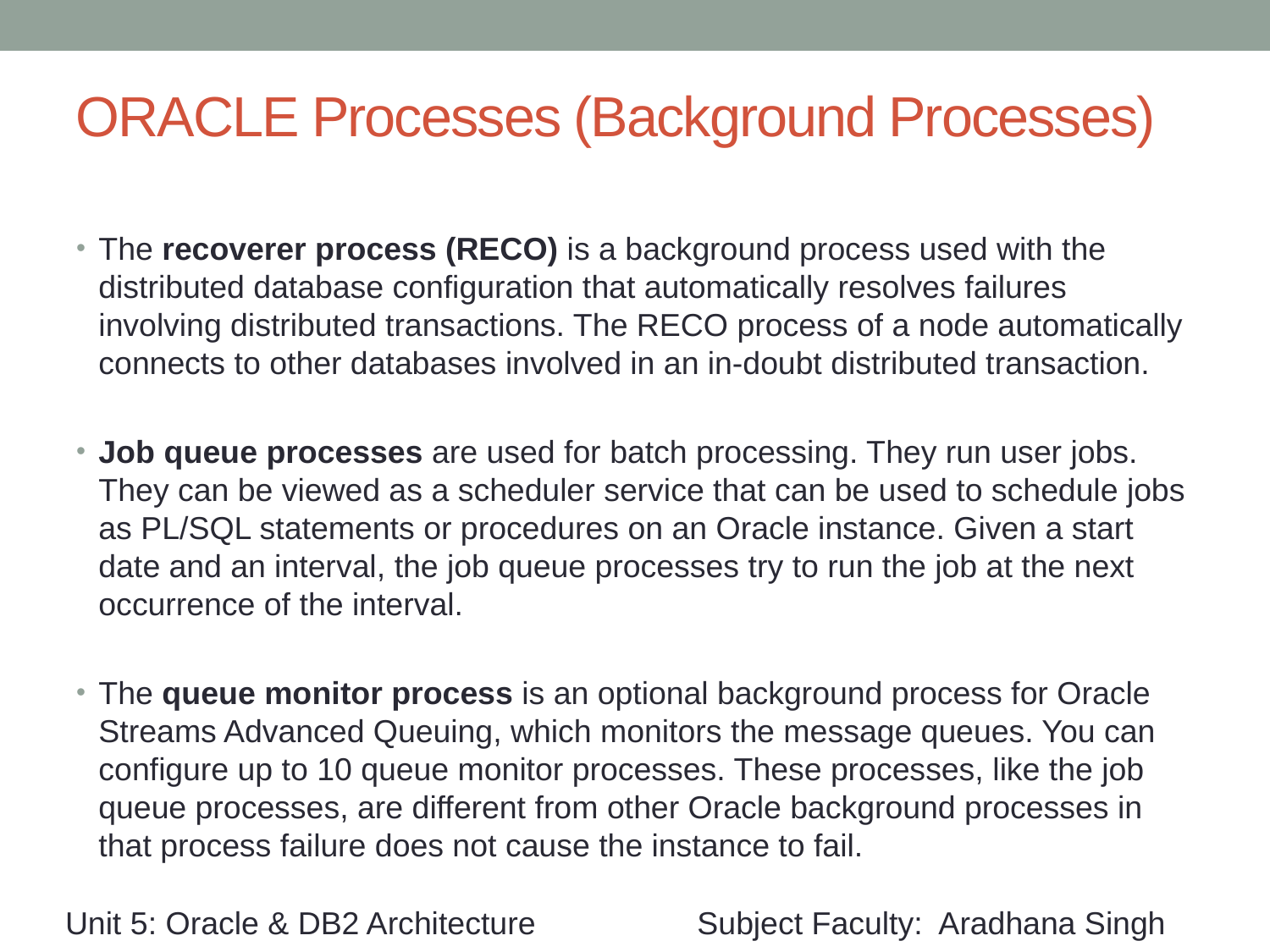

# ORACLE Processes (Background Processes)
The recoverer process (RECO) is a background process used with the distributed database configuration that automatically resolves failures involving distributed transactions. The RECO process of a node automatically connects to other databases involved in an in-doubt distributed transaction.

Job queue processes are used for batch processing. They run user jobs. They can be viewed as a scheduler service that can be used to schedule jobs as PL/SQL statements or procedures on an Oracle instance. Given a start date and an interval, the job queue processes try to run the job at the next occurrence of the interval.

The queue monitor process is an optional background process for Oracle Streams Advanced Queuing, which monitors the message queues. You can configure up to 10 queue monitor processes. These processes, like the job queue processes, are different from other Oracle background processes in that process failure does not cause the instance to fail.